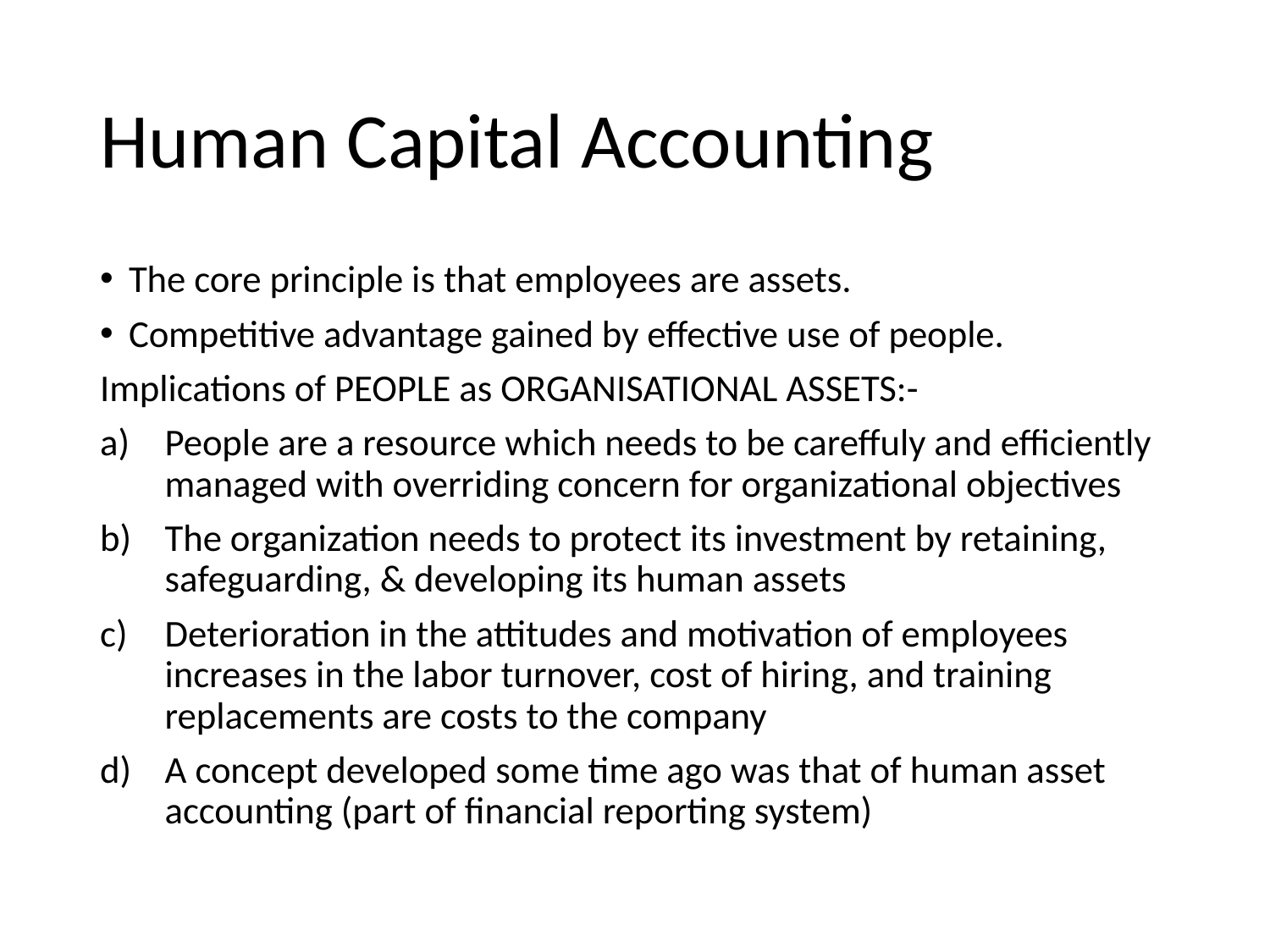

# Human Capital Accounting
The core principle is that employees are assets.
Competitive advantage gained by effective use of people.
Implications of PEOPLE as ORGANISATIONAL ASSETS:-
People are a resource which needs to be careffuly and efficiently managed with overriding concern for organizational objectives
The organization needs to protect its investment by retaining, safeguarding, & developing its human assets
Deterioration in the attitudes and motivation of employees increases in the labor turnover, cost of hiring, and training replacements are costs to the company
A concept developed some time ago was that of human asset accounting (part of financial reporting system)